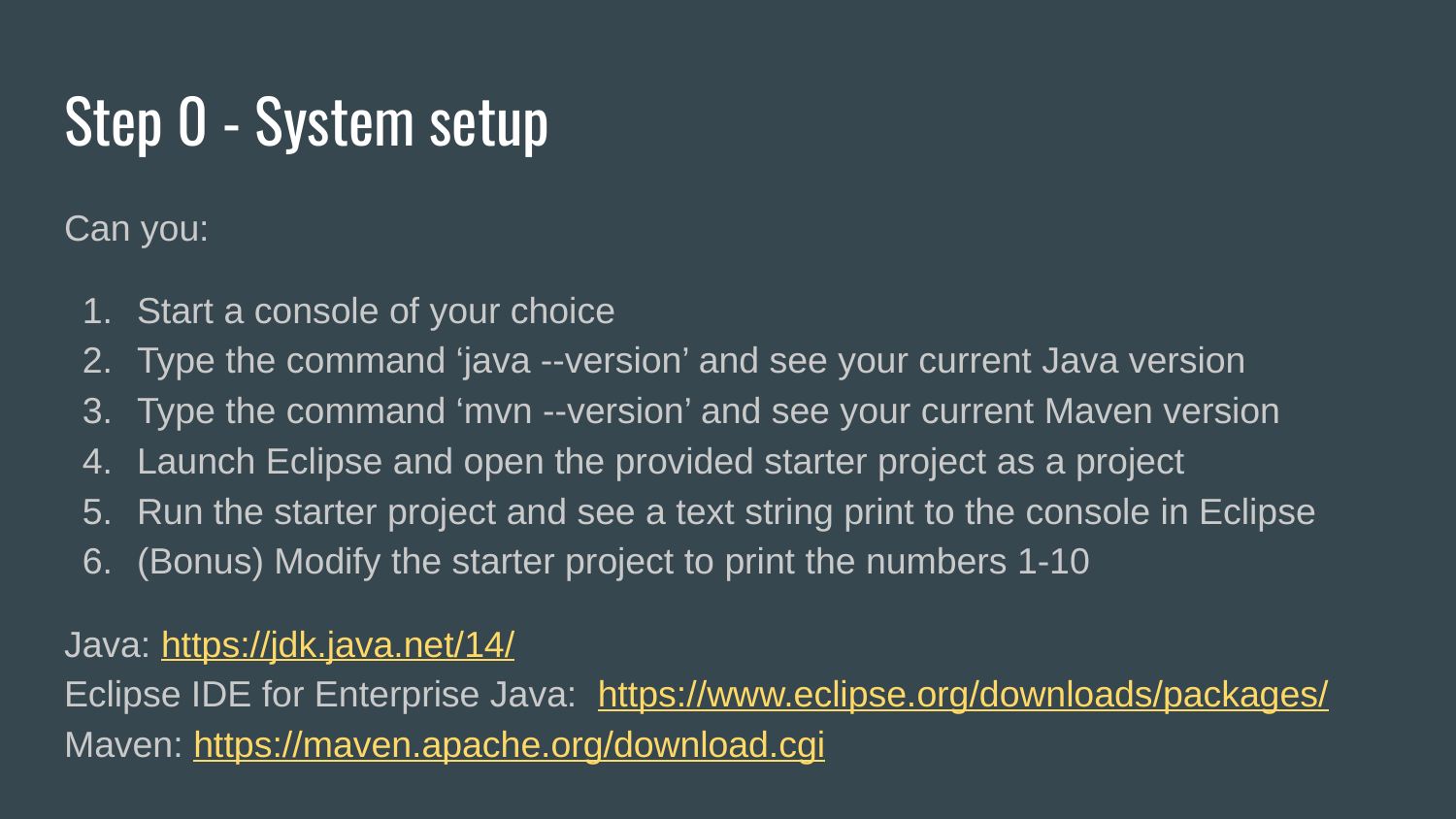

# Step 0 - System setup
Can you:
Start a console of your choice
Type the command ‘java --version’ and see your current Java version
Type the command ‘mvn --version’ and see your current Maven version
Launch Eclipse and open the provided starter project as a project
Run the starter project and see a text string print to the console in Eclipse
(Bonus) Modify the starter project to print the numbers 1-10
Java: https://jdk.java.net/14/
Eclipse IDE for Enterprise Java:  https://www.eclipse.org/downloads/packages/
Maven: https://maven.apache.org/download.cgi